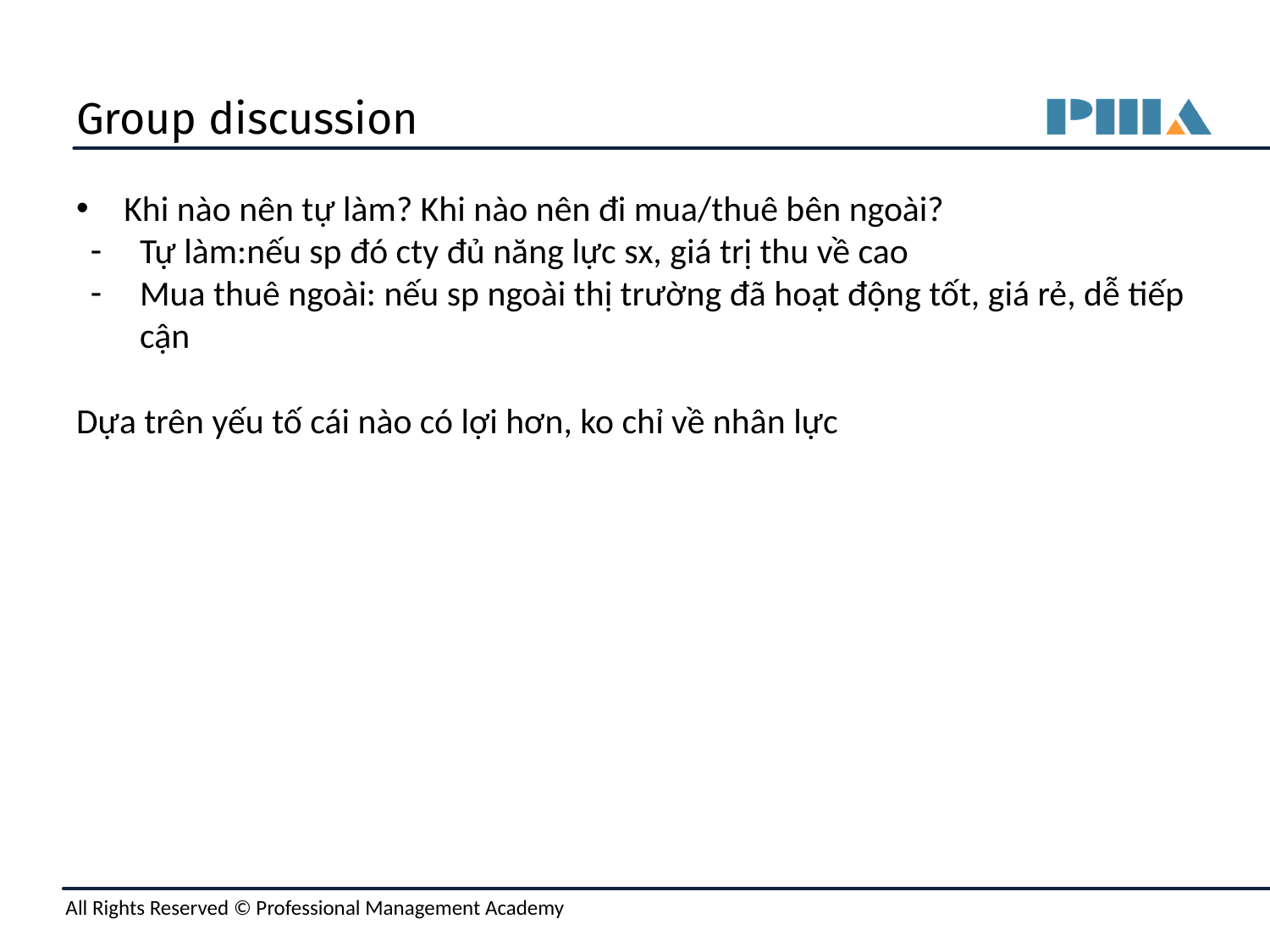

# Group discussion
Khi nào nên tự làm? Khi nào nên đi mua/thuê bên ngoài?
Tự làm:nếu sp đó cty đủ năng lực sx, giá trị thu về cao
Mua thuê ngoài: nếu sp ngoài thị trường đã hoạt động tốt, giá rẻ, dễ tiếp cận

Dựa trên yếu tố cái nào có lợi hơn, ko chỉ về nhân lực